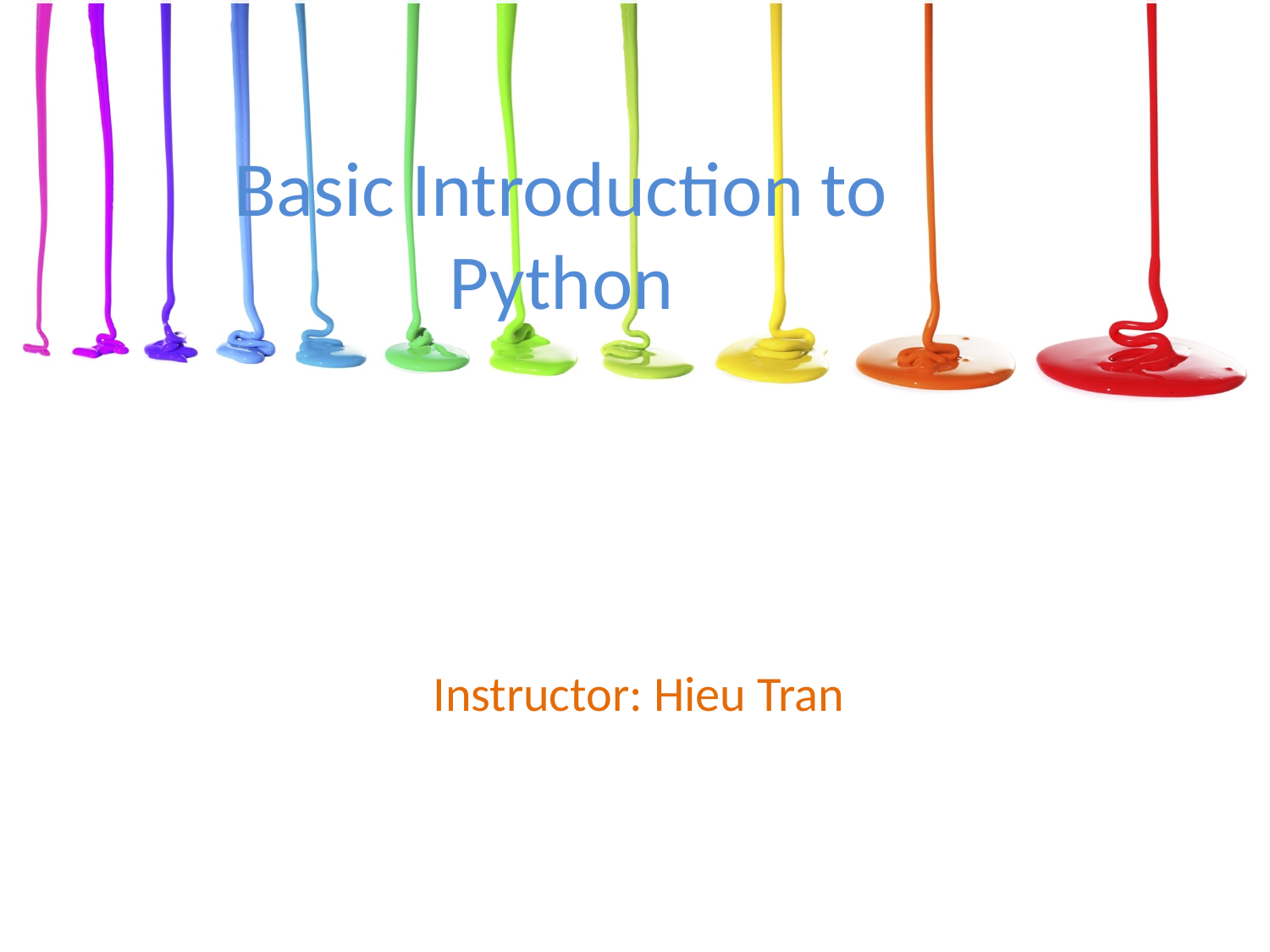

# Basic Introduction to Python
Instructor: Hieu Tran